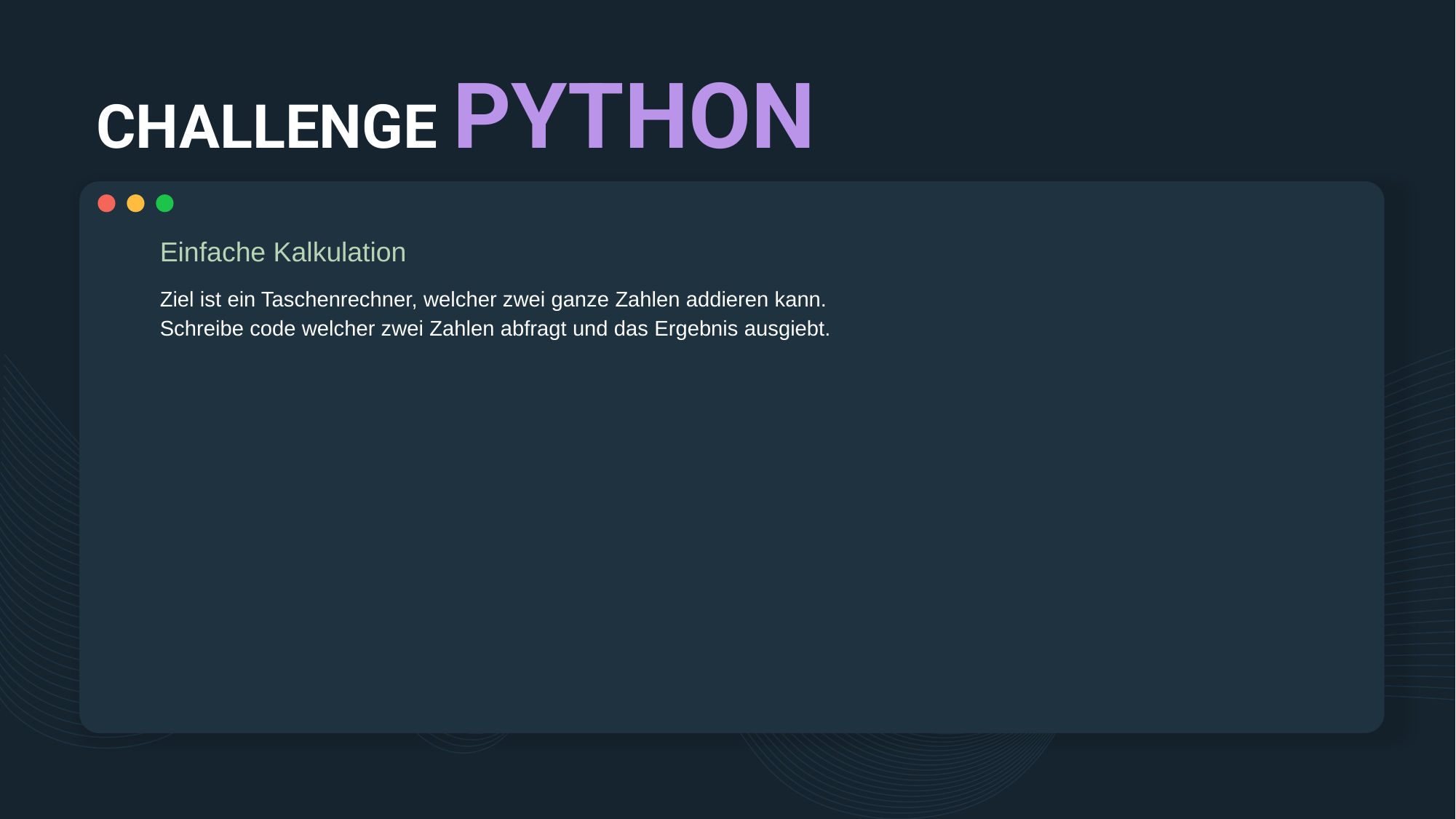

# CHALLENGE PYTHON
Einfache Kalkulation
Ziel ist ein Taschenrechner, welcher zwei ganze Zahlen addieren kann.
Schreibe code welcher zwei Zahlen abfragt und das Ergebnis ausgiebt.